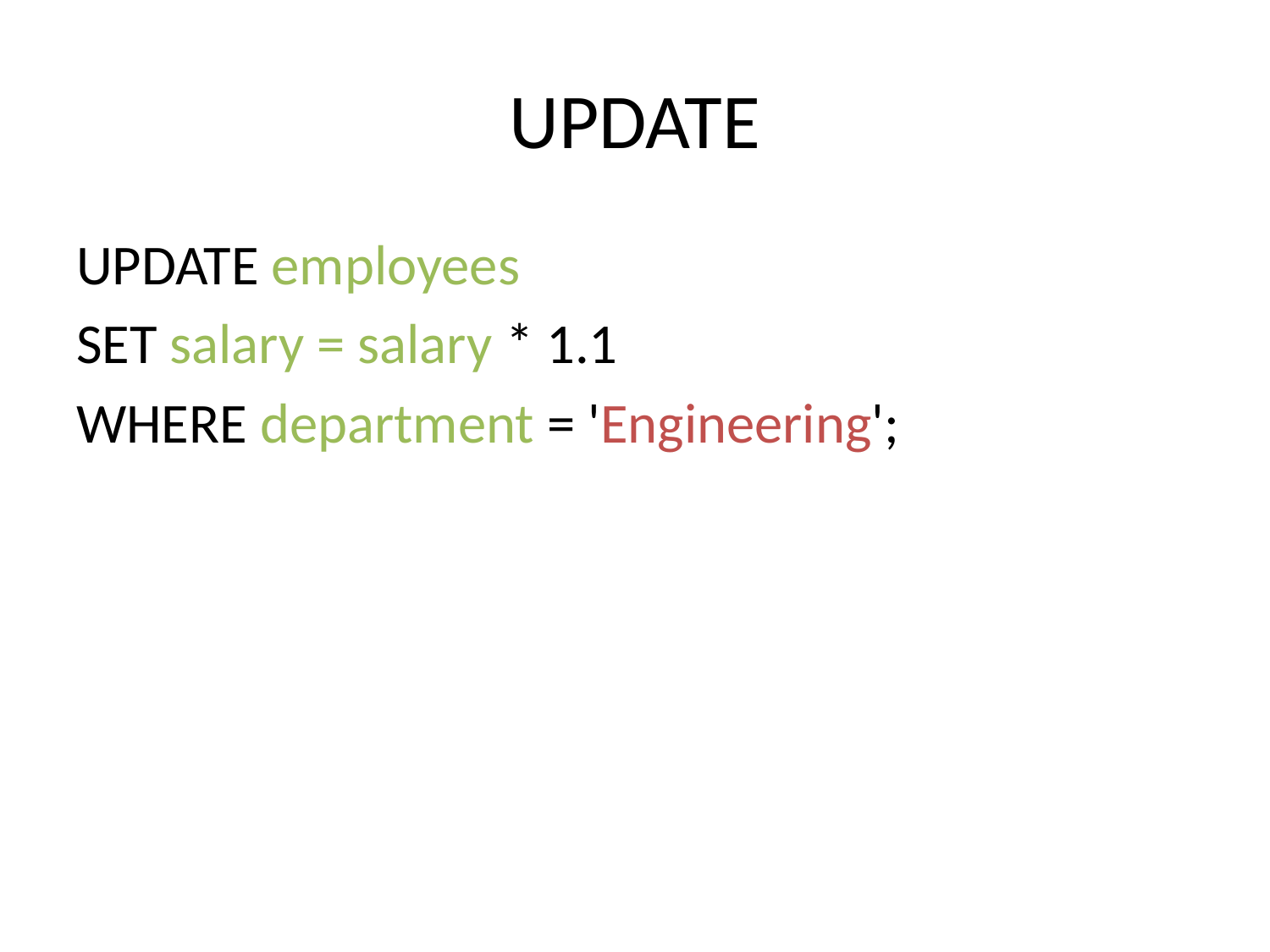

# UPDATE
UPDATE employees
SET salary = salary * 1.1
WHERE department = 'Engineering';